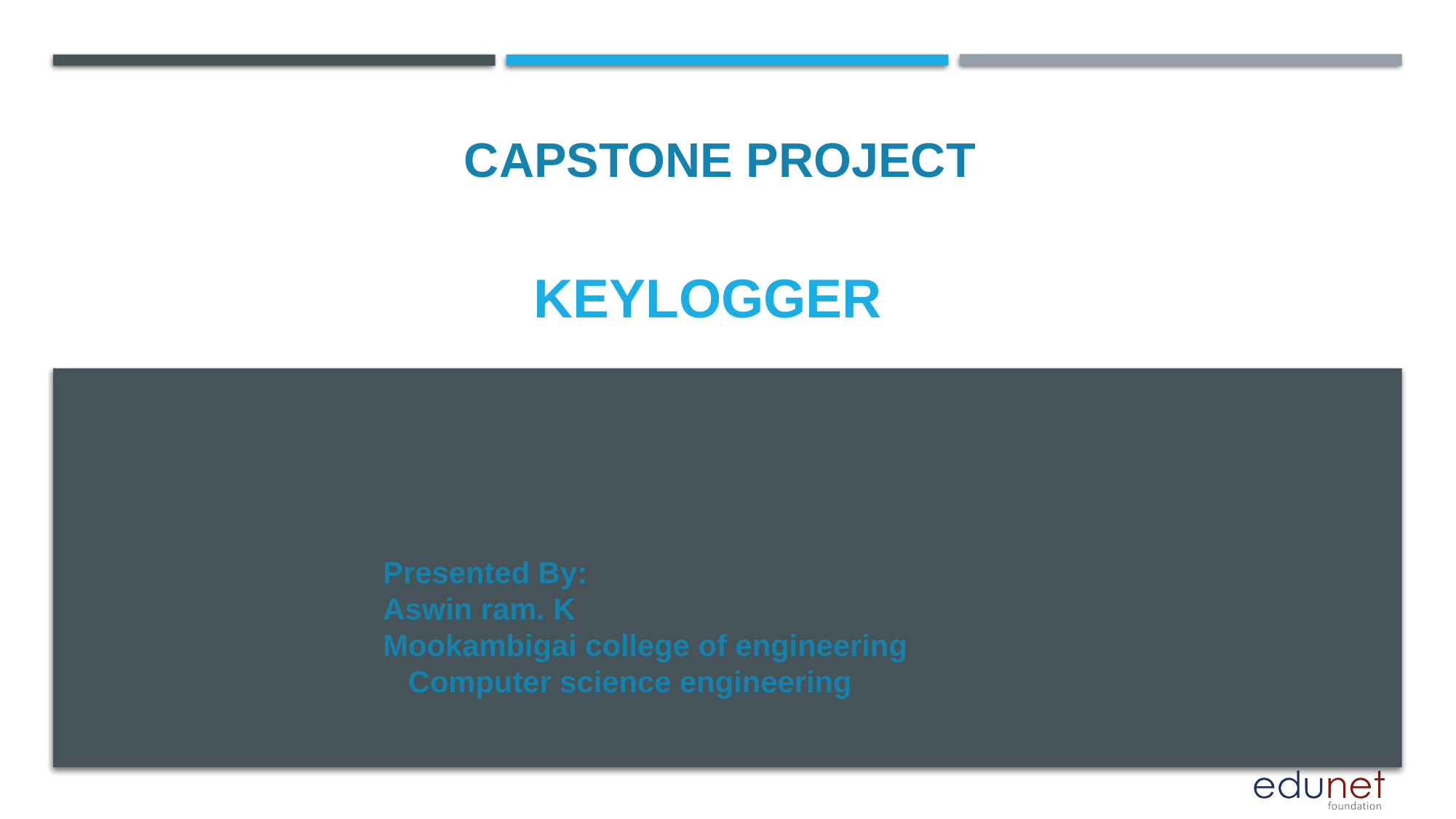

CAPSTONE PROJECT
# keylogger
Presented By:
Aswin ram. K
Mookambigai college of engineering
   Computer science engineering